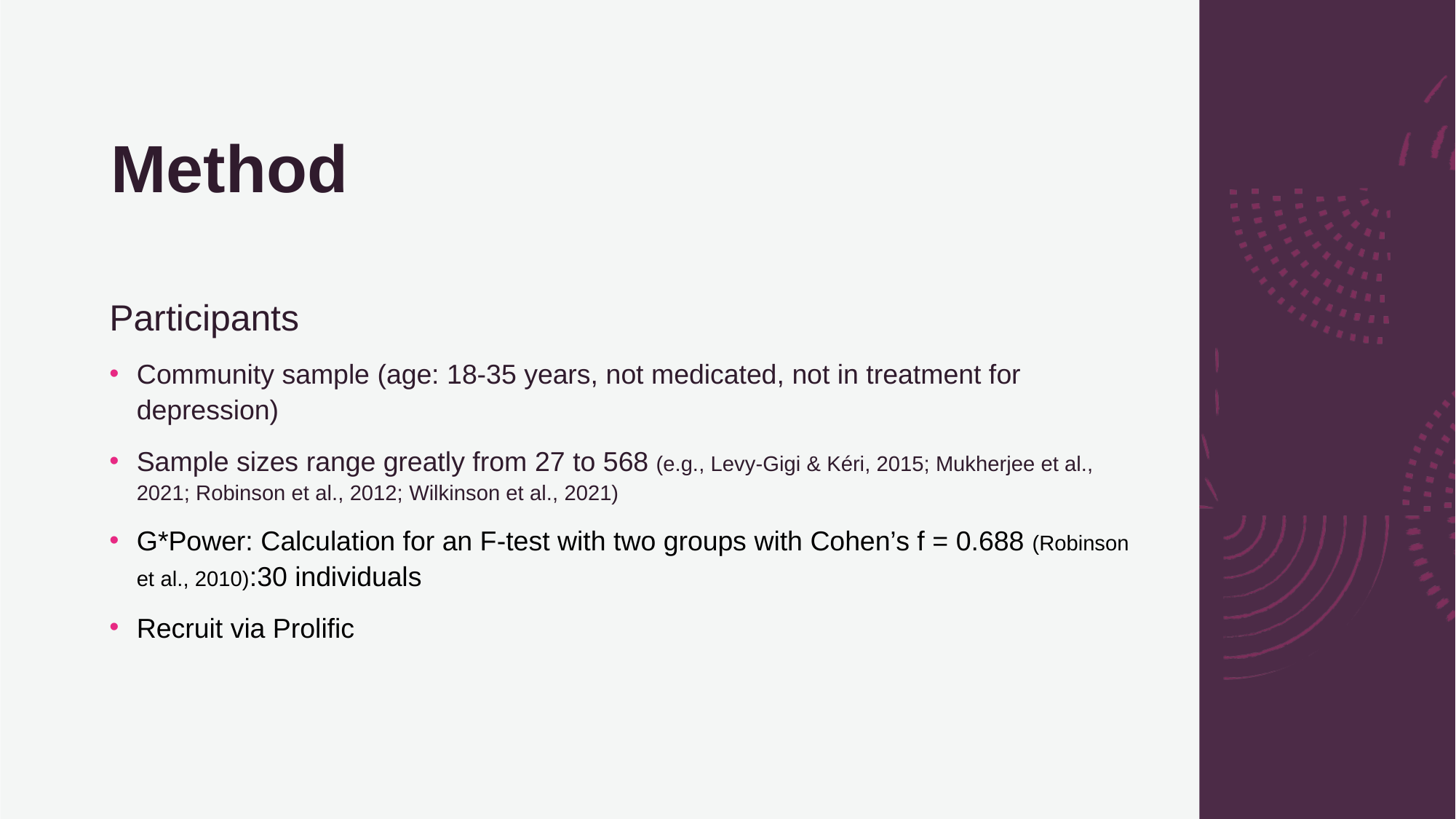

# Method
Participants
Community sample (age: 18-35 years, not medicated, not in treatment for depression)
Sample sizes range greatly from 27 to 568 (e.g., Levy-Gigi & Kéri, 2015; Mukherjee et al., 2021; Robinson et al., 2012; Wilkinson et al., 2021)
G*Power: Calculation for an F-test with two groups with Cohen’s f = 0.688 (Robinson et al., 2010):30 individuals
Recruit via Prolific

9